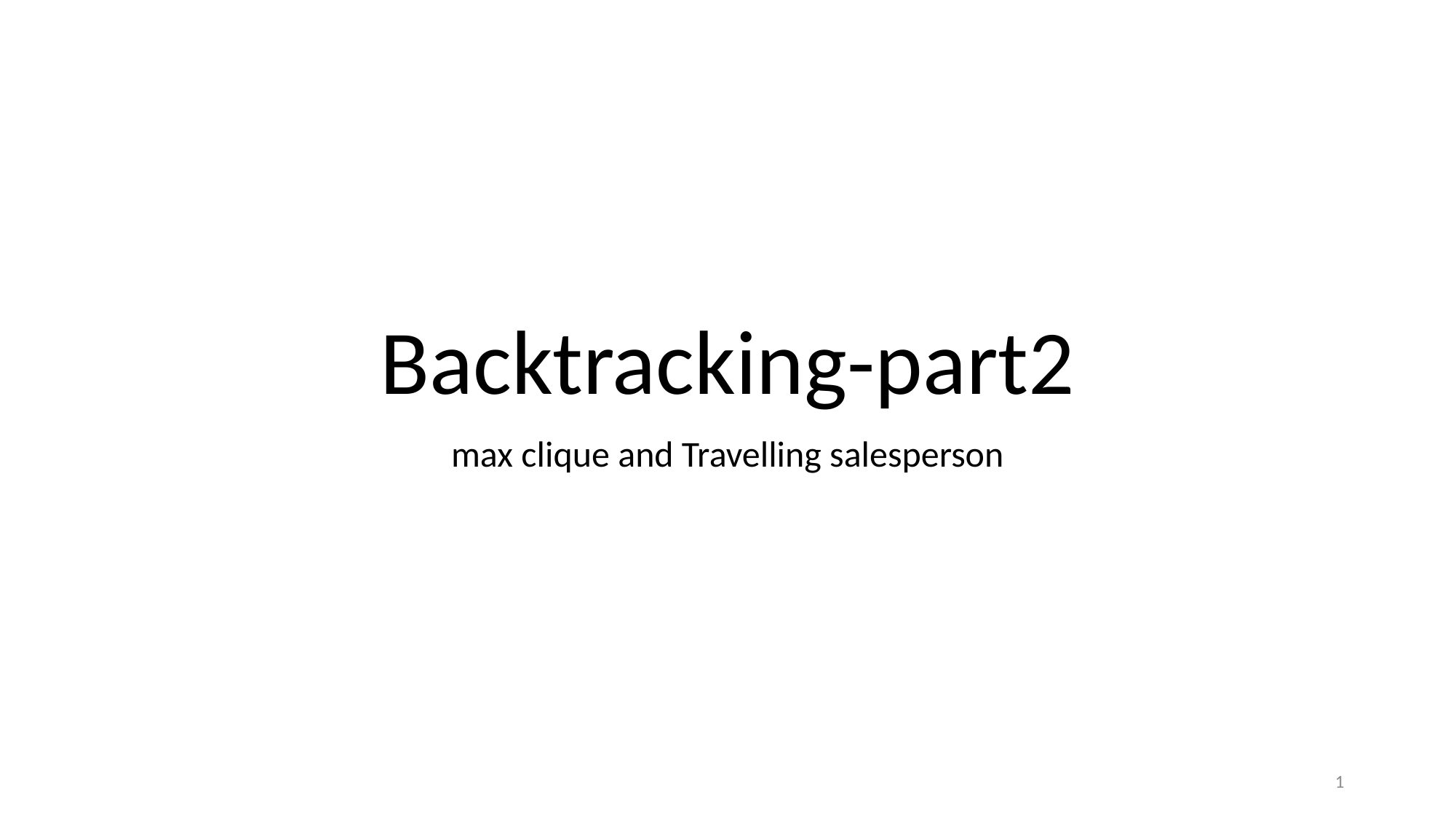

# Backtracking-part2
max clique and Travelling salesperson
1